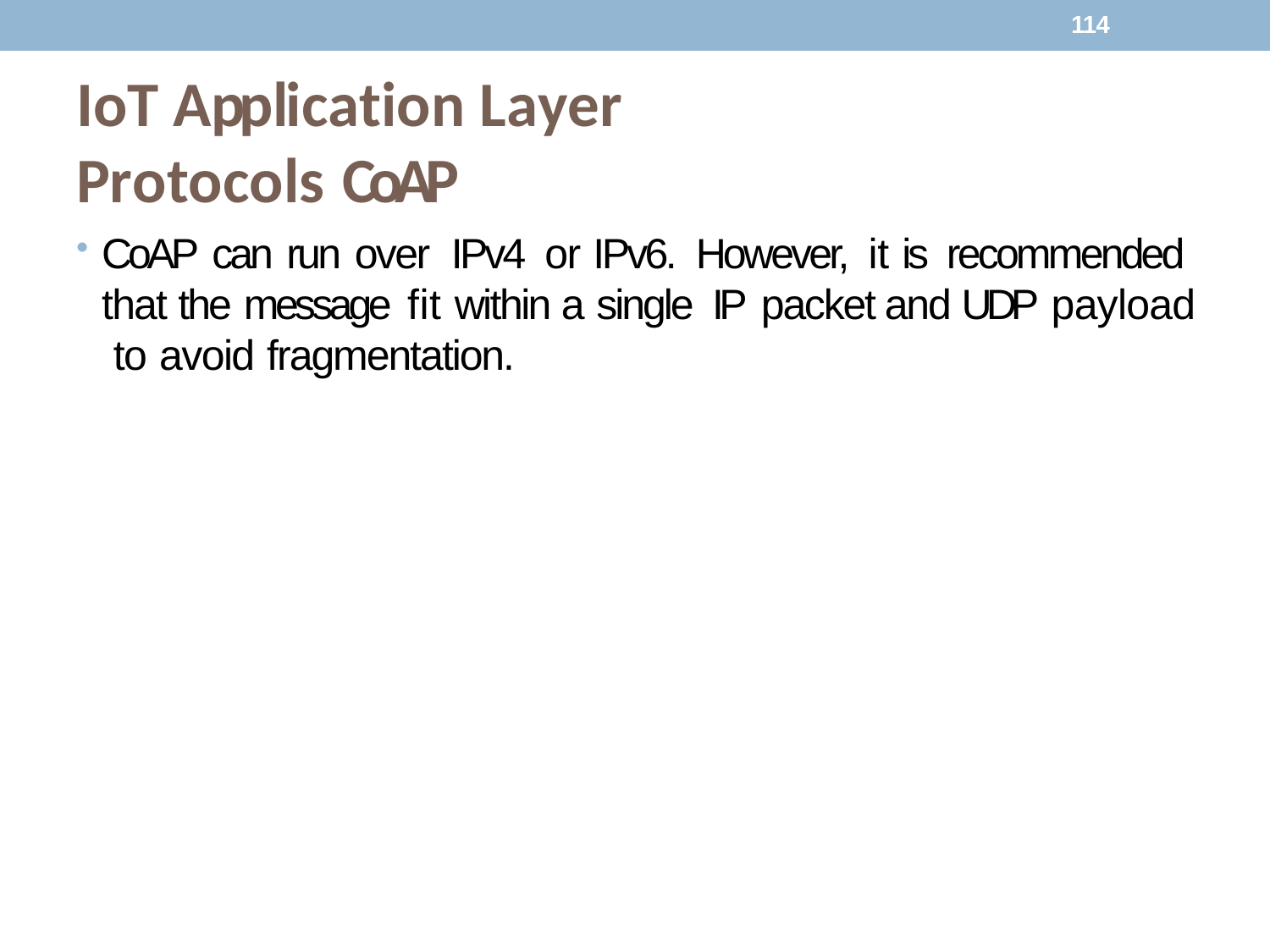

114
# IoT Application Layer Protocols  CoAP
CoAP can run over IPv4 or IPv6. However, it is recommended  that the message fit within a single IP packet and UDP payload  to avoid fragmentation.